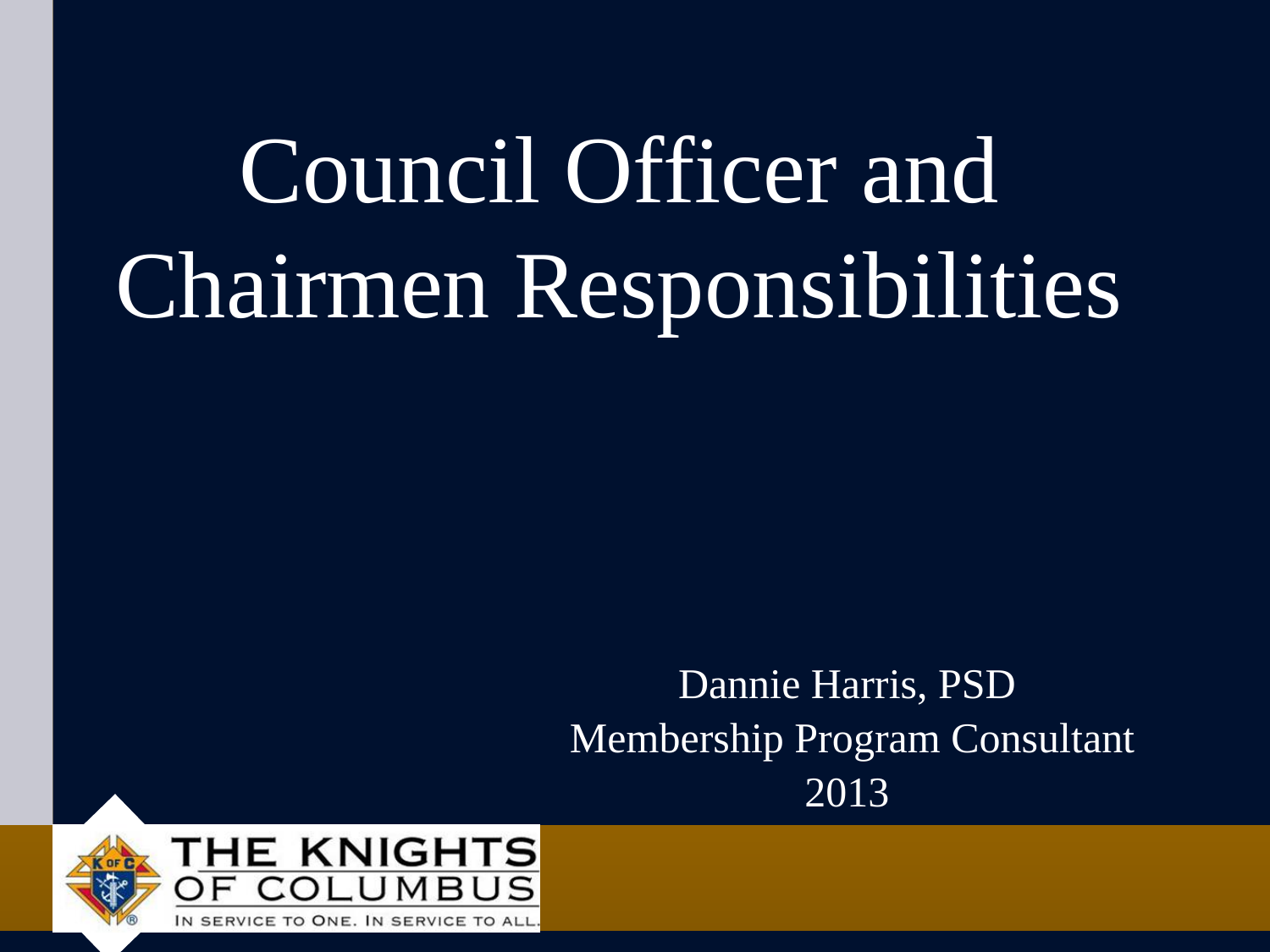

# Council Officer and Chairmen Responsibilities
Dannie Harris, PSD
 Membership Program Consultant
2013